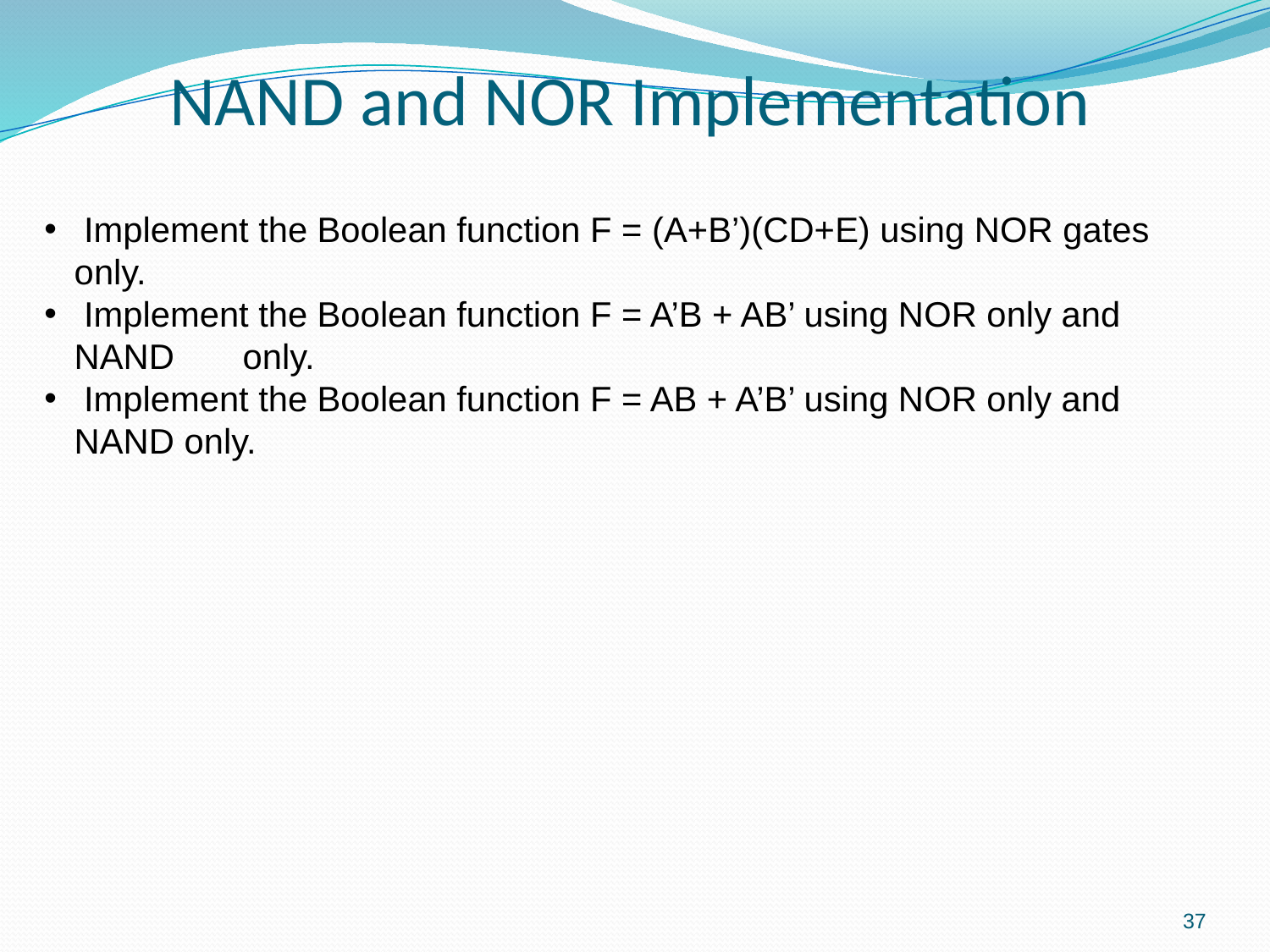

# NAND and NOR Implementation
 Implement the Boolean function F = (A+B’)(CD+E) using NOR gates only.
 Implement the Boolean function F = A’B + AB’ using NOR only and NAND       only.
 Implement the Boolean function F = AB + A’B’ using NOR only and NAND only.

37